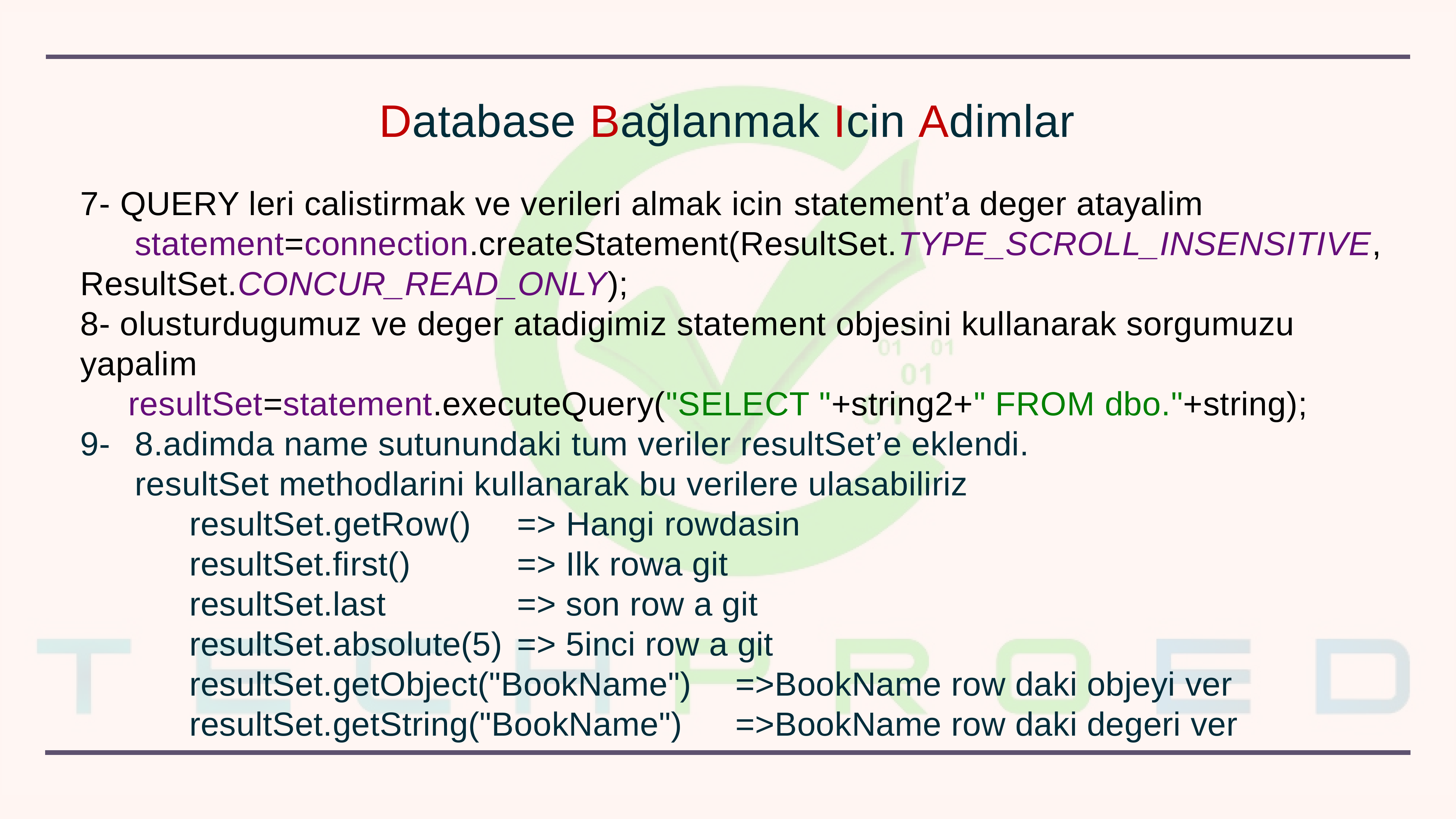

Database Bağlanmak Icin Adimlar
7- QUERY leri calistirmak ve verileri almak icin statement’a deger atayalim
	statement=connection.createStatement(ResultSet.TYPE_SCROLL_INSENSITIVE, ResultSet.CONCUR_READ_ONLY);
8- olusturdugumuz ve deger atadigimiz statement objesini kullanarak sorgumuzu yapalim
     resultSet=statement.executeQuery("SELECT "+string2+" FROM dbo."+string);
9- 	8.adimda name sutunundaki tum veriler resultSet’e eklendi.
	resultSet methodlarini kullanarak bu verilere ulasabiliriz
		resultSet.getRow() 	=> Hangi rowdasin
		resultSet.first() 		=> Ilk rowa git
		resultSet.last 			=> son row a git
		resultSet.absolute(5)	=> 5inci row a git
		resultSet.getObject("BookName") 	=>BookName row daki objeyi ver
		resultSet.getString("BookName") 	=>BookName row daki degeri ver